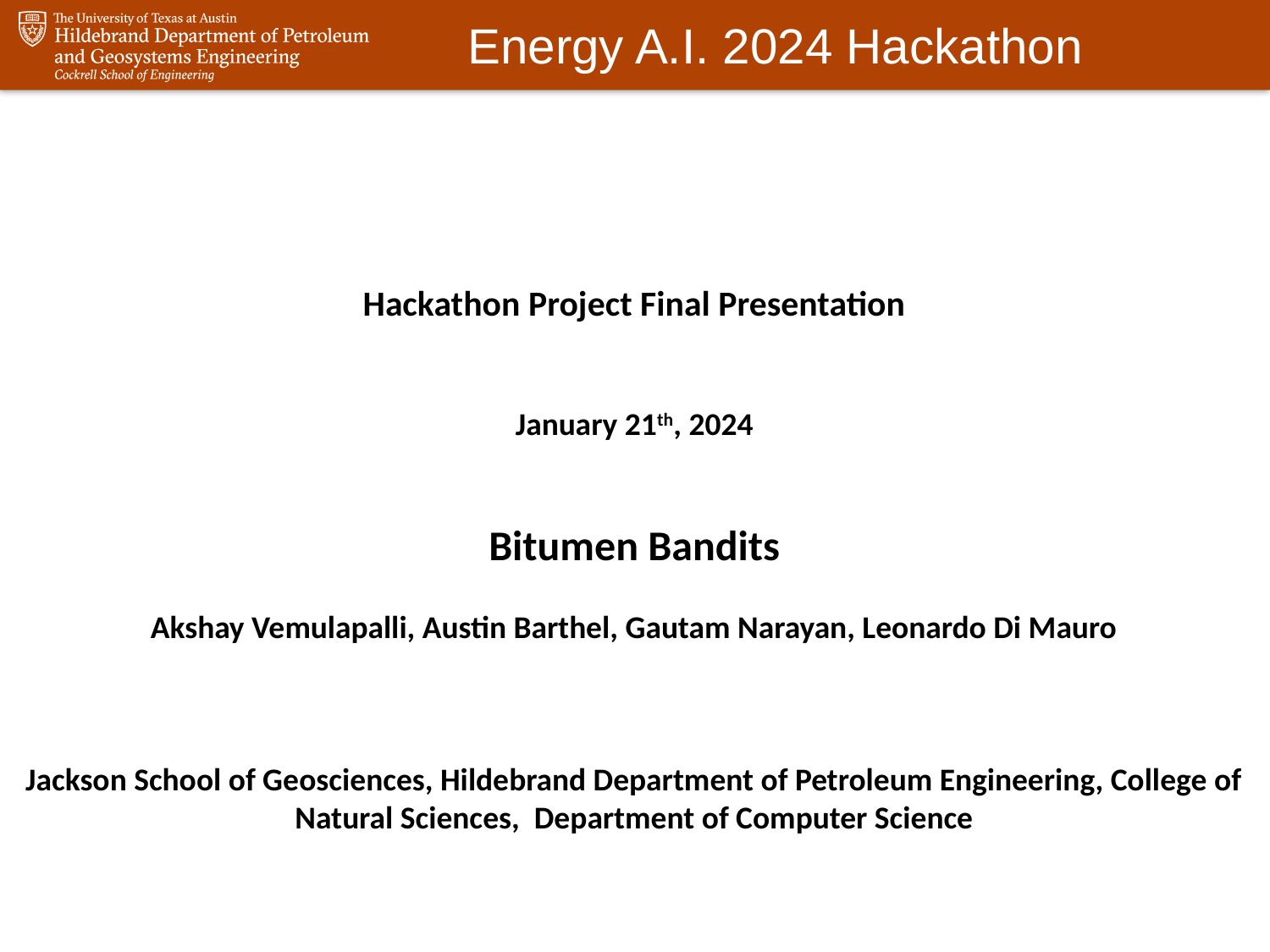

Hackathon Project Final Presentation

January 21th, 2024

Bitumen Bandits

Akshay Vemulapalli, Austin Barthel, Gautam Narayan, Leonardo Di Mauro

Jackson School of Geosciences, Hildebrand Department of Petroleum Engineering, College of Natural Sciences,  Department of Computer Science